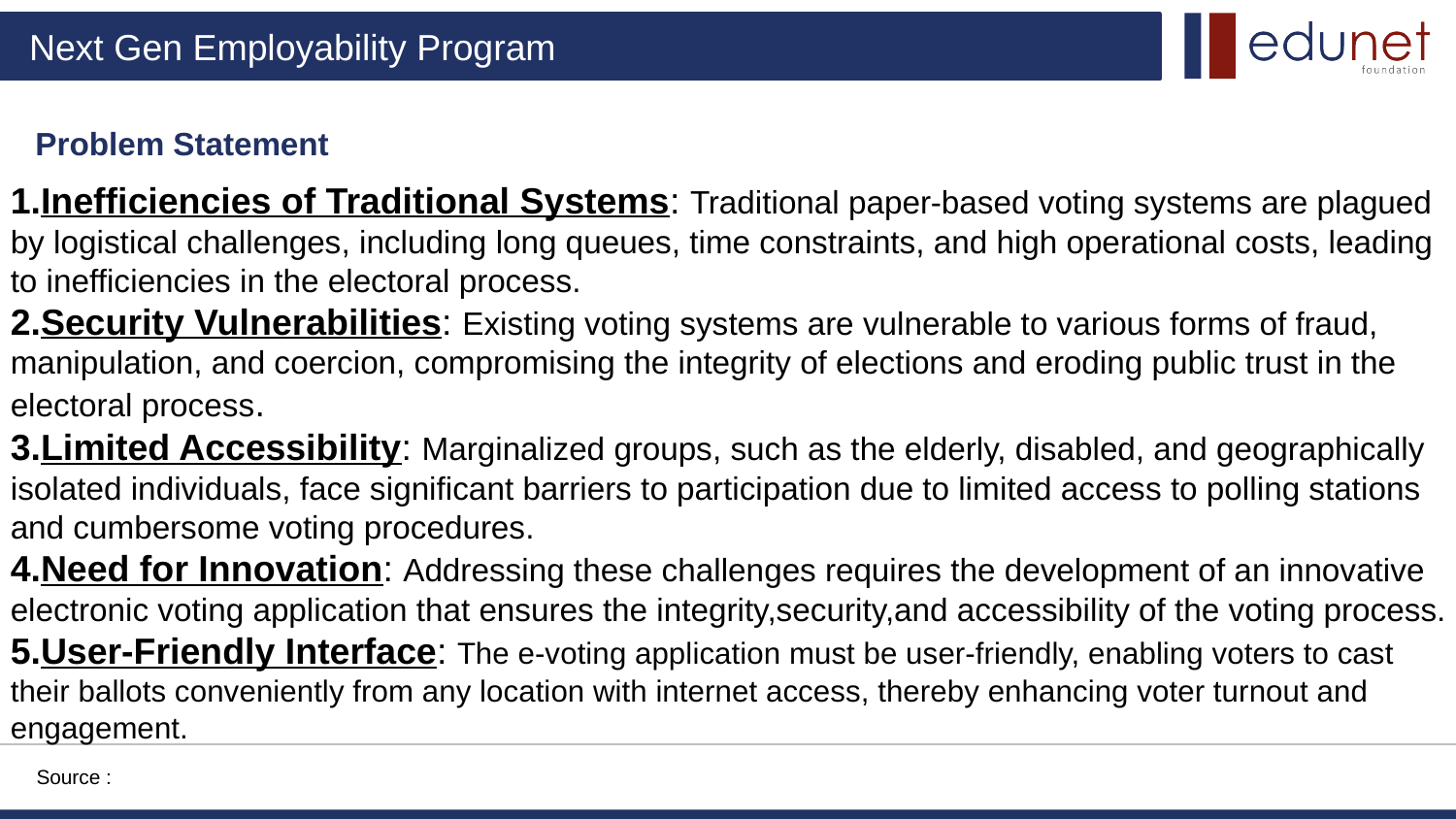

Inefficiencies of Traditional Systems: Traditional paper-based voting systems are plagued by logistical challenges, including long queues, time constraints, and high operational costs, leading to inefficiencies in the electoral process.
Security Vulnerabilities: Existing voting systems are vulnerable to various forms of fraud, manipulation, and coercion, compromising the integrity of elections and eroding public trust in the electoral process.
Limited Accessibility: Marginalized groups, such as the elderly, disabled, and geographically isolated individuals, face significant barriers to participation due to limited access to polling stations and cumbersome voting procedures.
Need for Innovation: Addressing these challenges requires the development of an innovative electronic voting application that ensures the integrity,security,and accessibility of the voting process.
User-Friendly Interface: The e-voting application must be user-friendly, enabling voters to cast their ballots conveniently from any location with internet access, thereby enhancing voter turnout and engagement.

Problem Statement

Source :